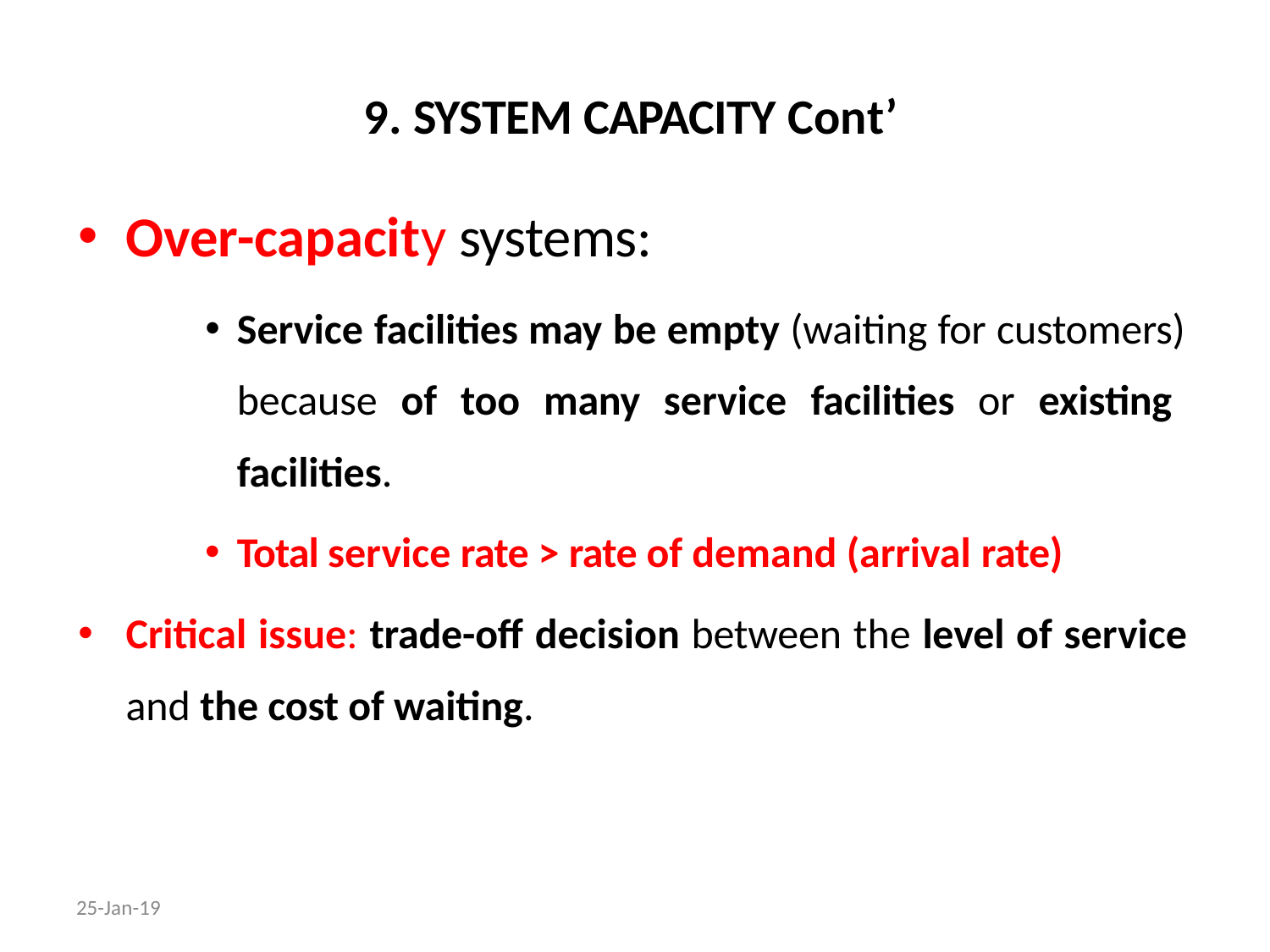

# 9. SYSTEM CAPACITY Cont’
Over-capacity systems:
Service facilities may be empty (waiting for customers)  because of too many service facilities or existing  facilities.
Total service rate > rate of demand (arrival rate)
Critical issue: trade-off decision between the level of service
and the cost of waiting.
25-Jan-19